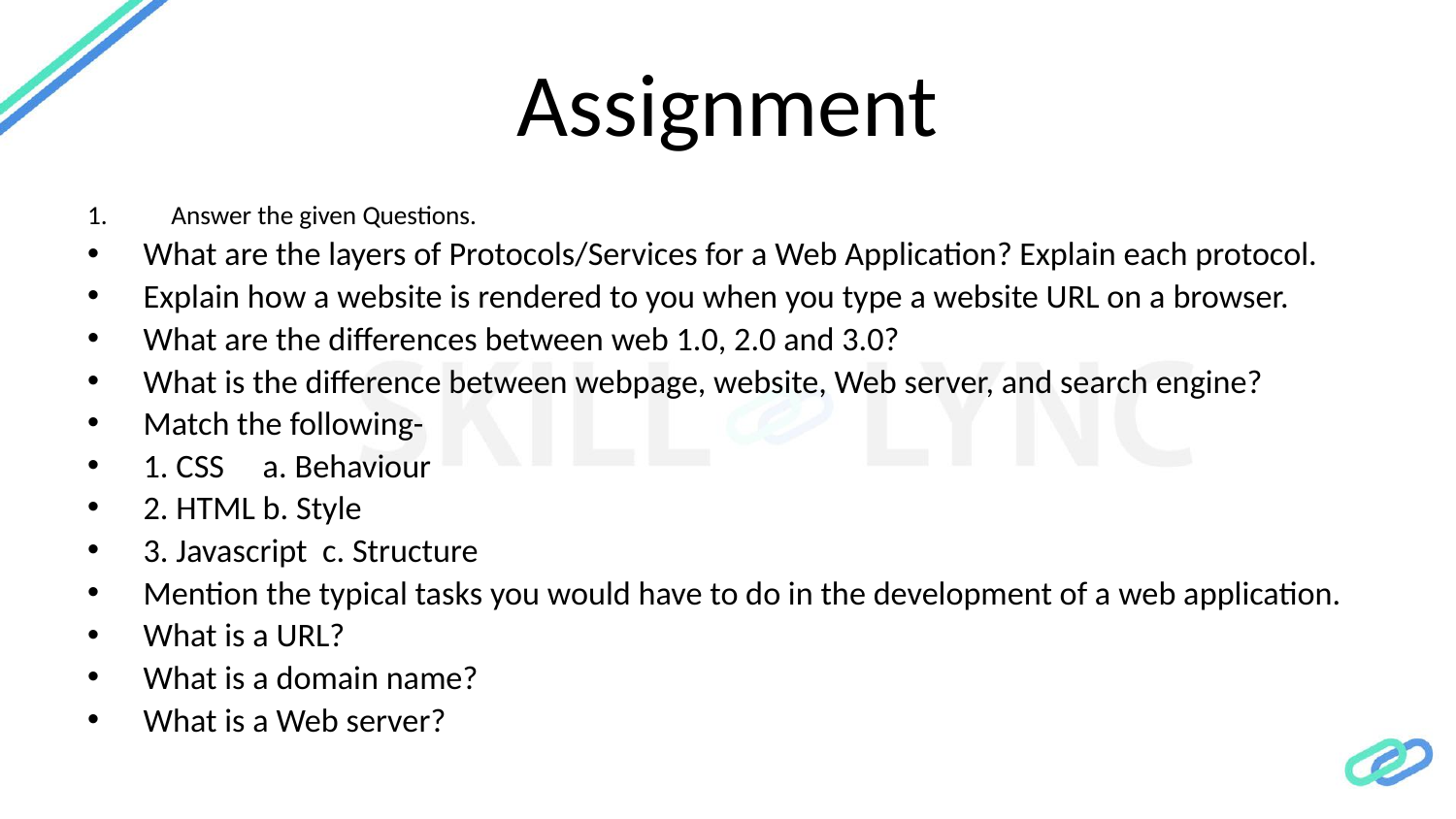

# Assignment
Answer the given Questions.
What are the layers of Protocols/Services for a Web Application? Explain each protocol.
Explain how a website is rendered to you when you type a website URL on a browser.
What are the differences between web 1.0, 2.0 and 3.0?
What is the difference between webpage, website, Web server, and search engine?
Match the following-
1. CSS				a. Behaviour
2. HTML				b. Style
3. Javascript			c. Structure
Mention the typical tasks you would have to do in the development of a web application.
What is a URL?
What is a domain name?
What is a Web server?